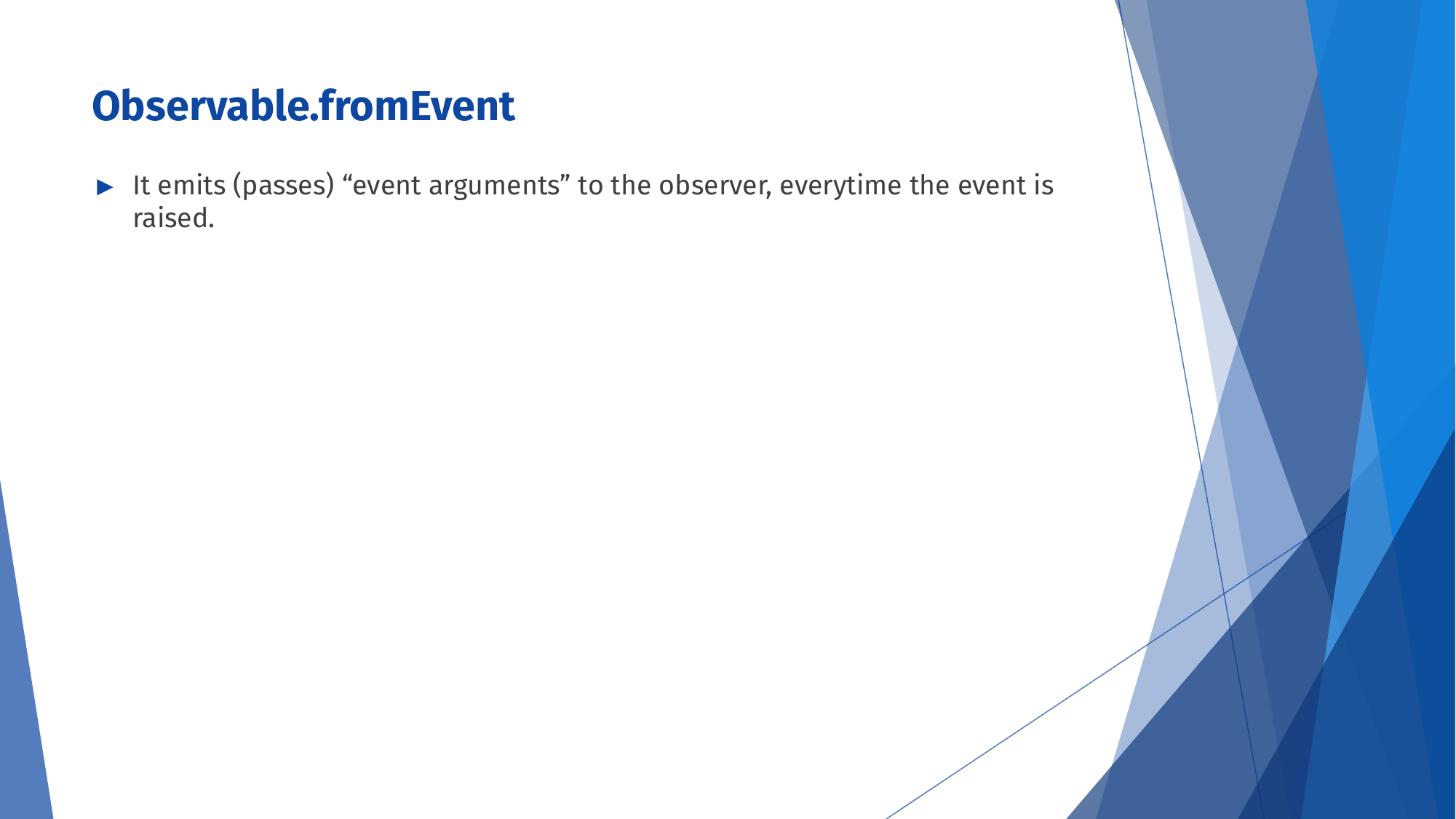

# Observable.fromEvent
It emits (passes) “event arguments” to the observer, everytime the event is raised.